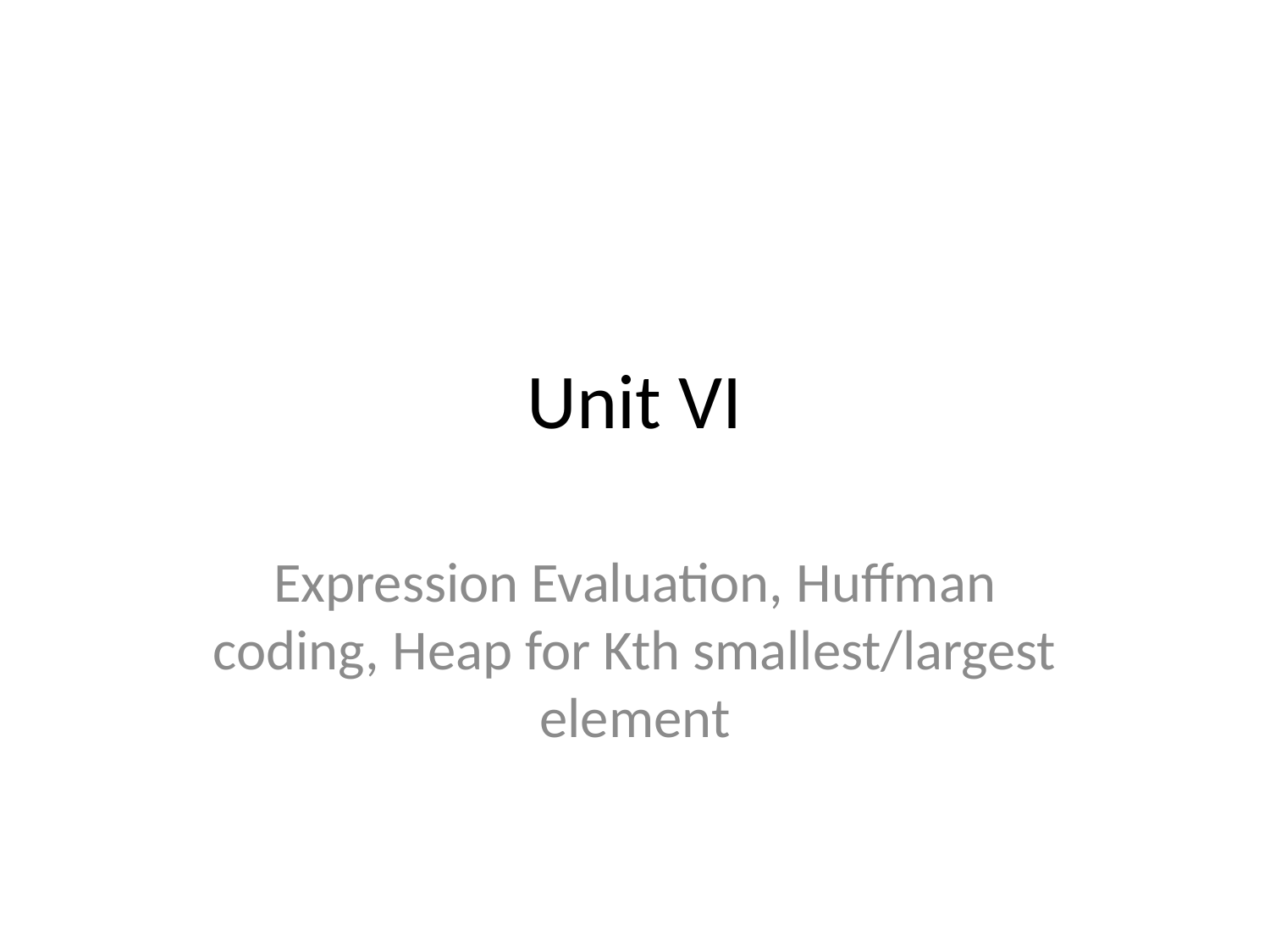

# Unit VI
Expression Evaluation, Huffman coding, Heap for Kth smallest/largest element